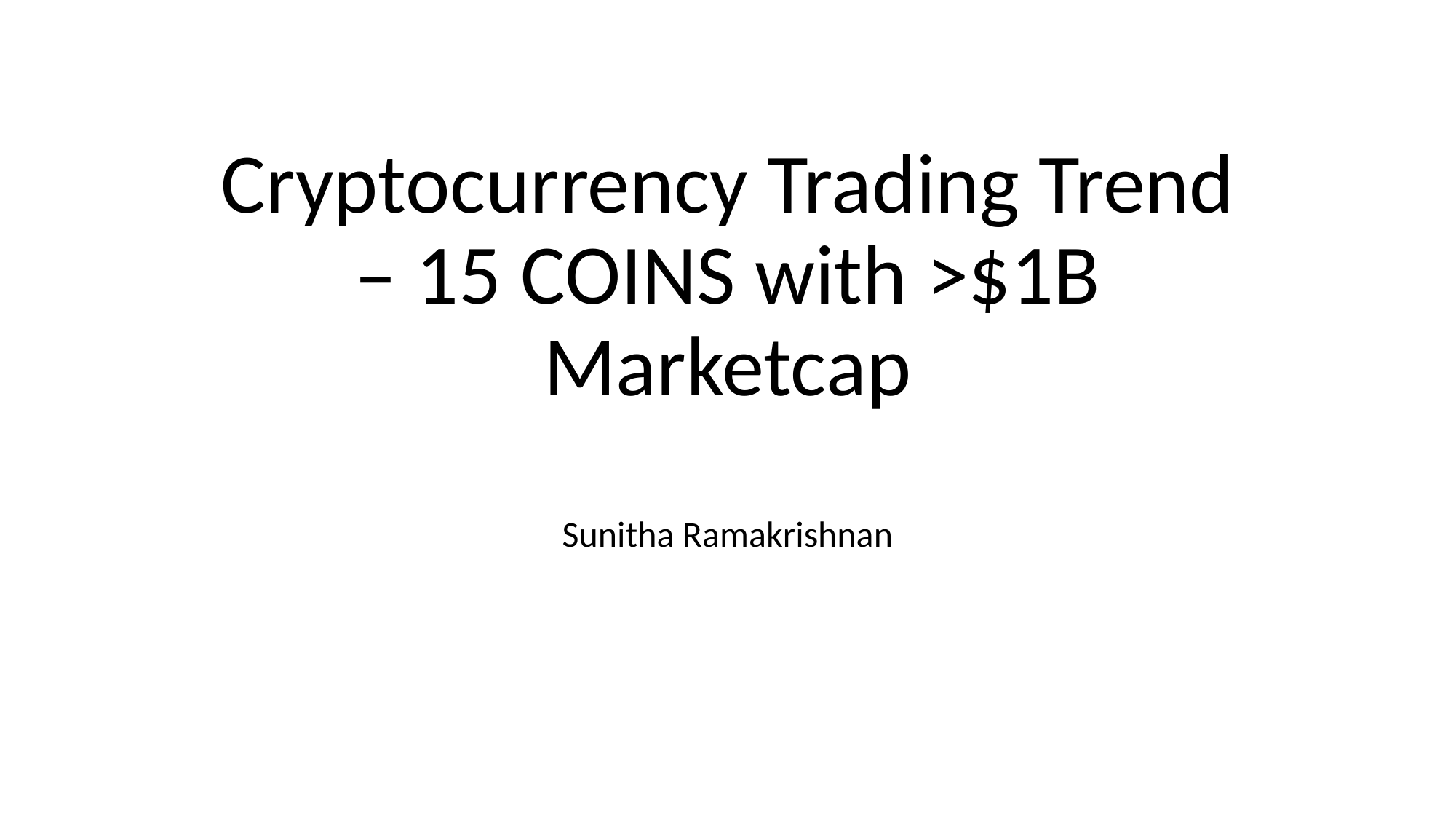

# Cryptocurrency Trading Trend – 15 COINS with >$1B Marketcap
Sunitha Ramakrishnan